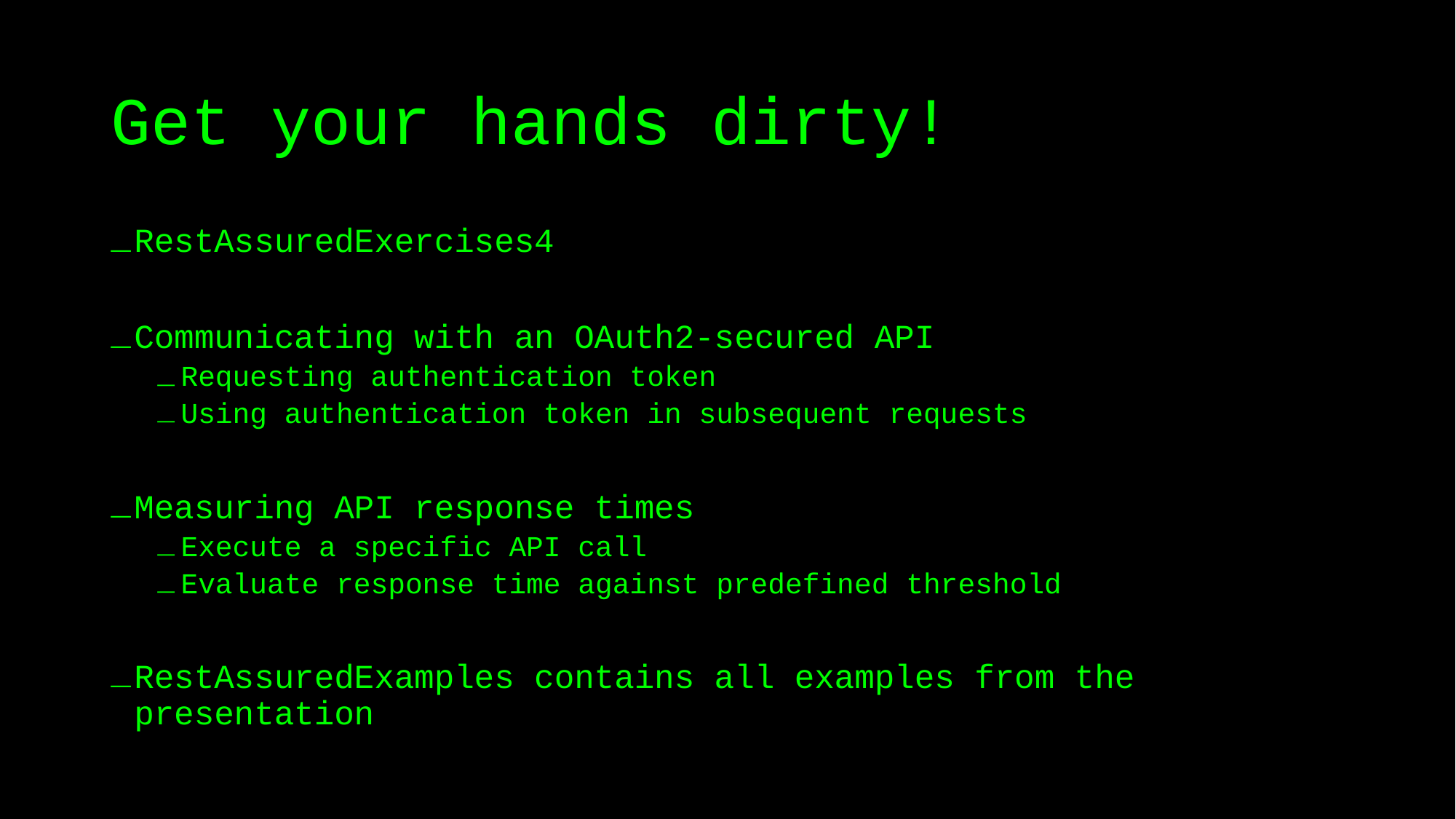

# Get your hands dirty!
RestAssuredExercises4

Communicating with an OAuth2-secured API
Requesting authentication token
Using authentication token in subsequent requests

Measuring API response times
Execute a specific API call
Evaluate response time against predefined threshold

RestAssuredExamples contains all examples from the presentation